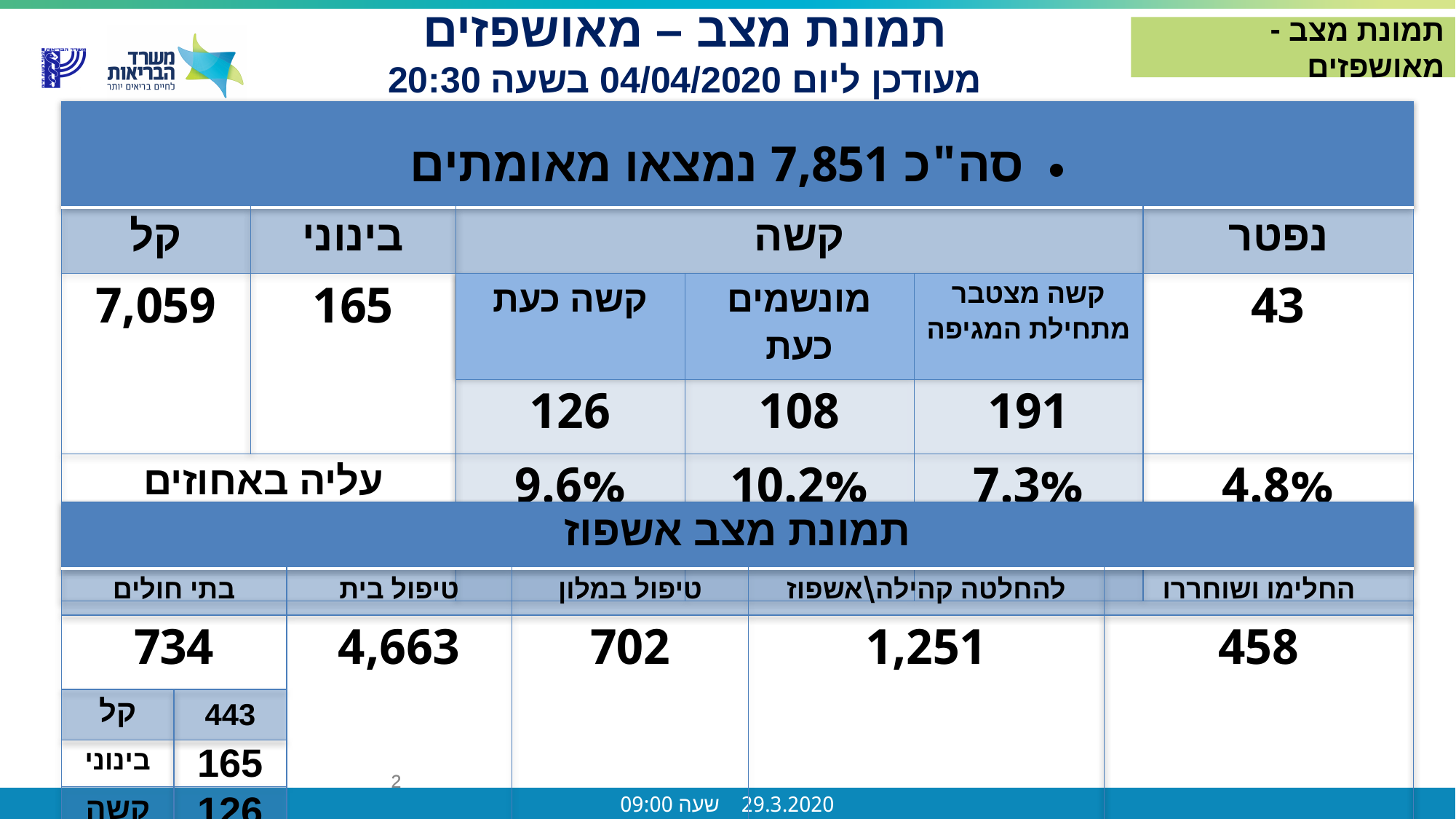

תמונת מצב – מאושפזים
מעודכן ליום 04/04/2020 בשעה 20:30
תמונת מצב - מאושפזים

| סה"כ 7,851 נמצאו מאומתים |  |  |  |  |  |
| --- | --- | --- | --- | --- | --- |
| קל | בינוני | קשה |  |  | נפטר |
| 7,059 | 165 | קשה כעת | מונשמים כעת | קשה מצטבר מתחילת המגיפה | 43 |
|  |  | 126 | 108 | 191 |  |
| עליה באחוזים ב 24 שעות |  | 9.6% | 10.2% | 7.3% | 4.8% |
| תמונת מצב אשפוז |  |  |  |  |  |
| --- | --- | --- | --- | --- | --- |
| בתי חולים |  | טיפול בית | טיפול במלון | להחלטה קהילה\אשפוז | החלימו ושוחררו |
| 734 |  | 4,663 | 702 | 1,251 | 458 |
| קל | 443 |  |  |  |  |
| בינוני | 165 |  |  |  |  |
| קשה | 126 |  |  |  |  |
2
2